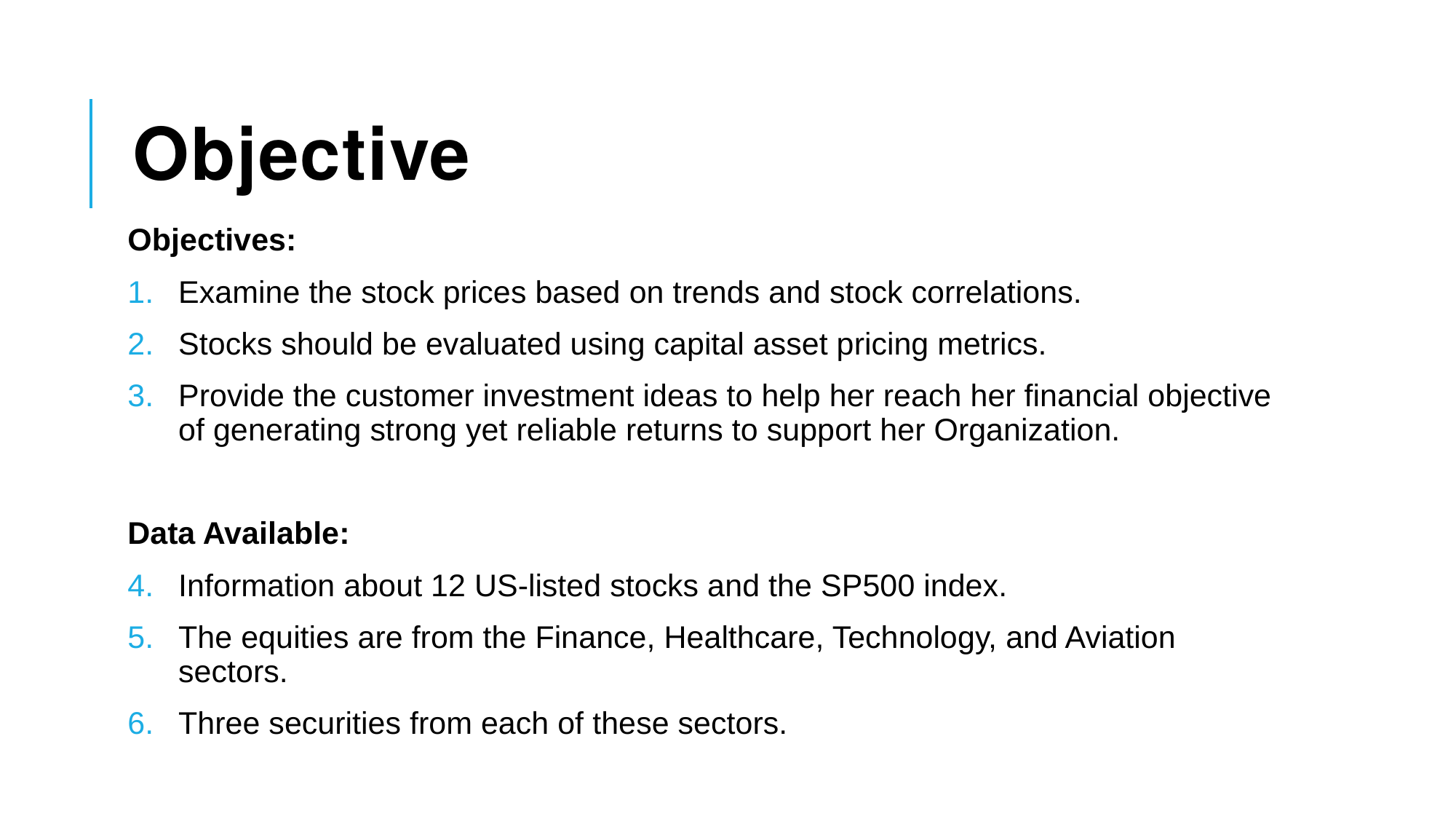

# Objective
Objectives:
Examine the stock prices based on trends and stock correlations.
Stocks should be evaluated using capital asset pricing metrics.
Provide the customer investment ideas to help her reach her financial objective of generating strong yet reliable returns to support her Organization.

Data Available:
Information about 12 US-listed stocks and the SP500 index.
The equities are from the Finance, Healthcare, Technology, and Aviation sectors.
Three securities from each of these sectors.